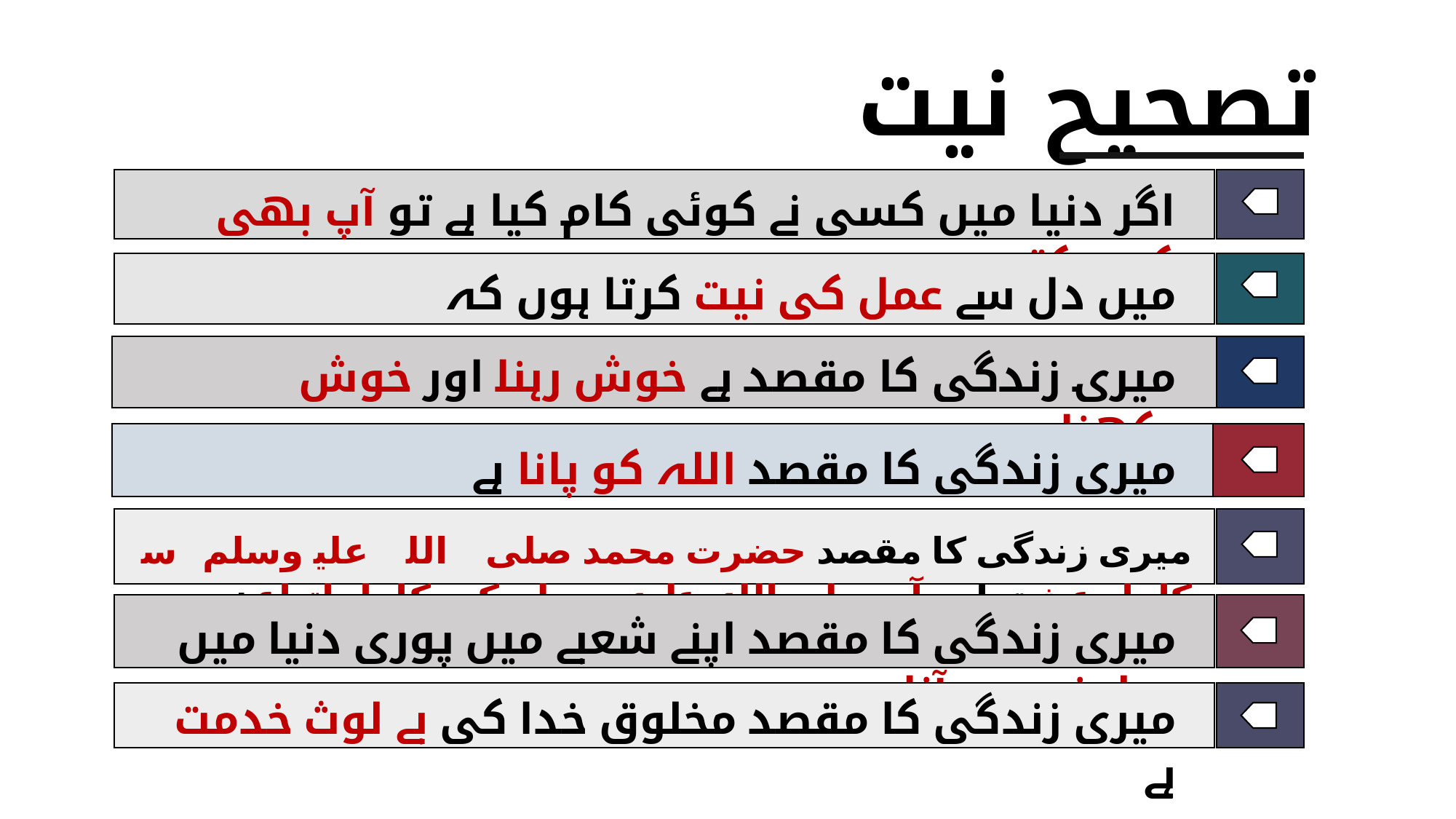

تصحیح نیت

اگر دنیا میں کسی نے کوئی کام کیا ہے تو آپ بھی کر سکتے ہیں

میں دل سے عمل کی نیت کرتا ہوں کہ

میری زندگی کا مقصد ہے خوش رہنا اور خوش رکھنا

میری زندگی کا مقصد اللہ کو پانا ہے

میری زندگی کا مقصد حضرت محمد صلی اللہ علیہ وسلم سے کامل عشق اور آپ صلی اللہ علیہ وسلم کی کامل اتباع ہے

میری زندگی کا مقصد اپنے شعبے میں پوری دنیا میں پہلے نمبر پر آنا ہے

میری زندگی کا مقصد مخلوق خدا کی بے لوث خدمت ہے